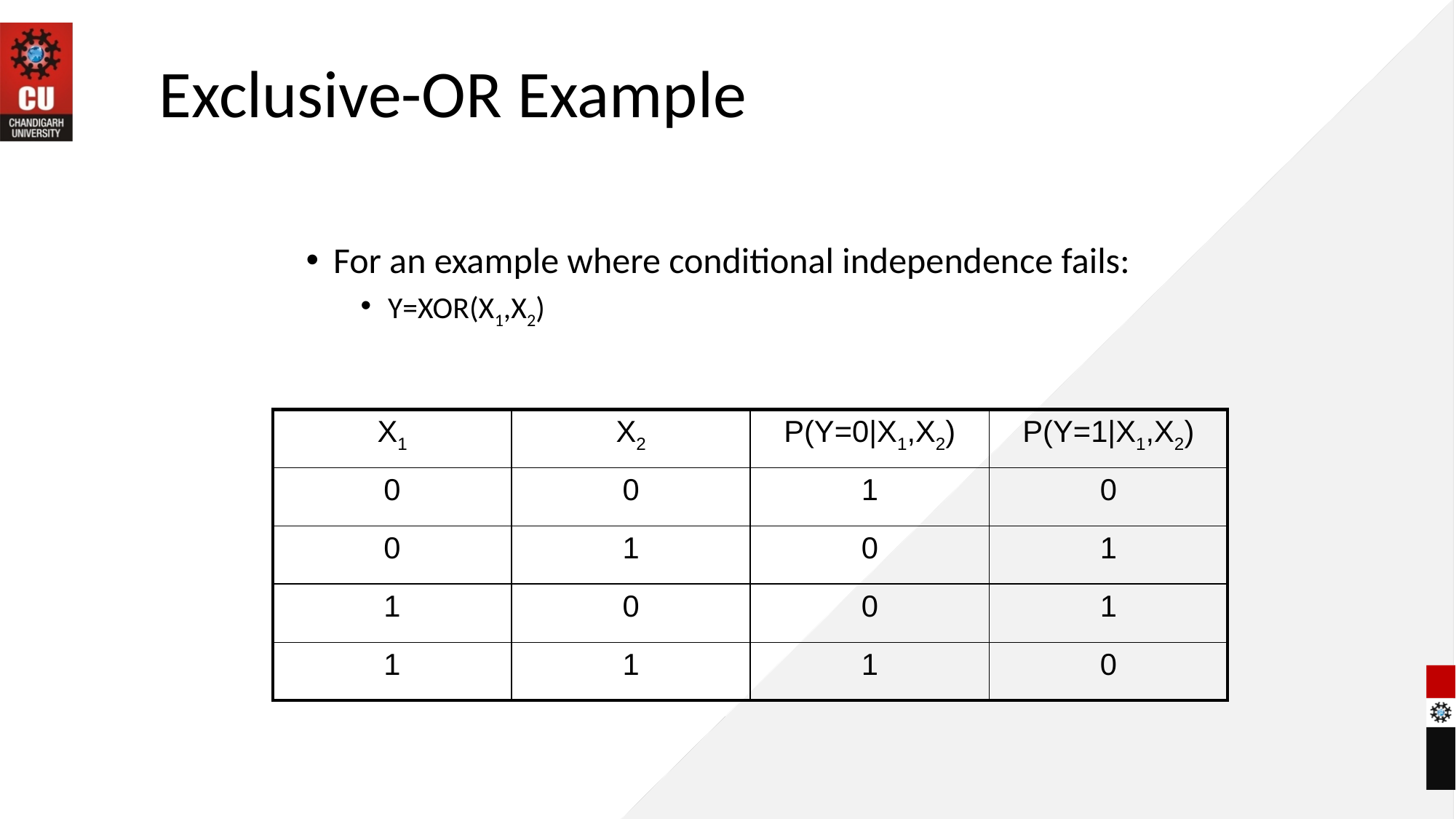

# Exclusive-OR Example
For an example where conditional independence fails:
Y=XOR(X1,X2)

| X1 | X2 | P(Y=0|X1,X2) | P(Y=1|X1,X2) |
| --- | --- | --- | --- |
| 0 | 0 | 1 | 0 |
| 0 | 1 | 0 | 1 |
| 1 | 0 | 0 | 1 |
| 1 | 1 | 1 | 0 |